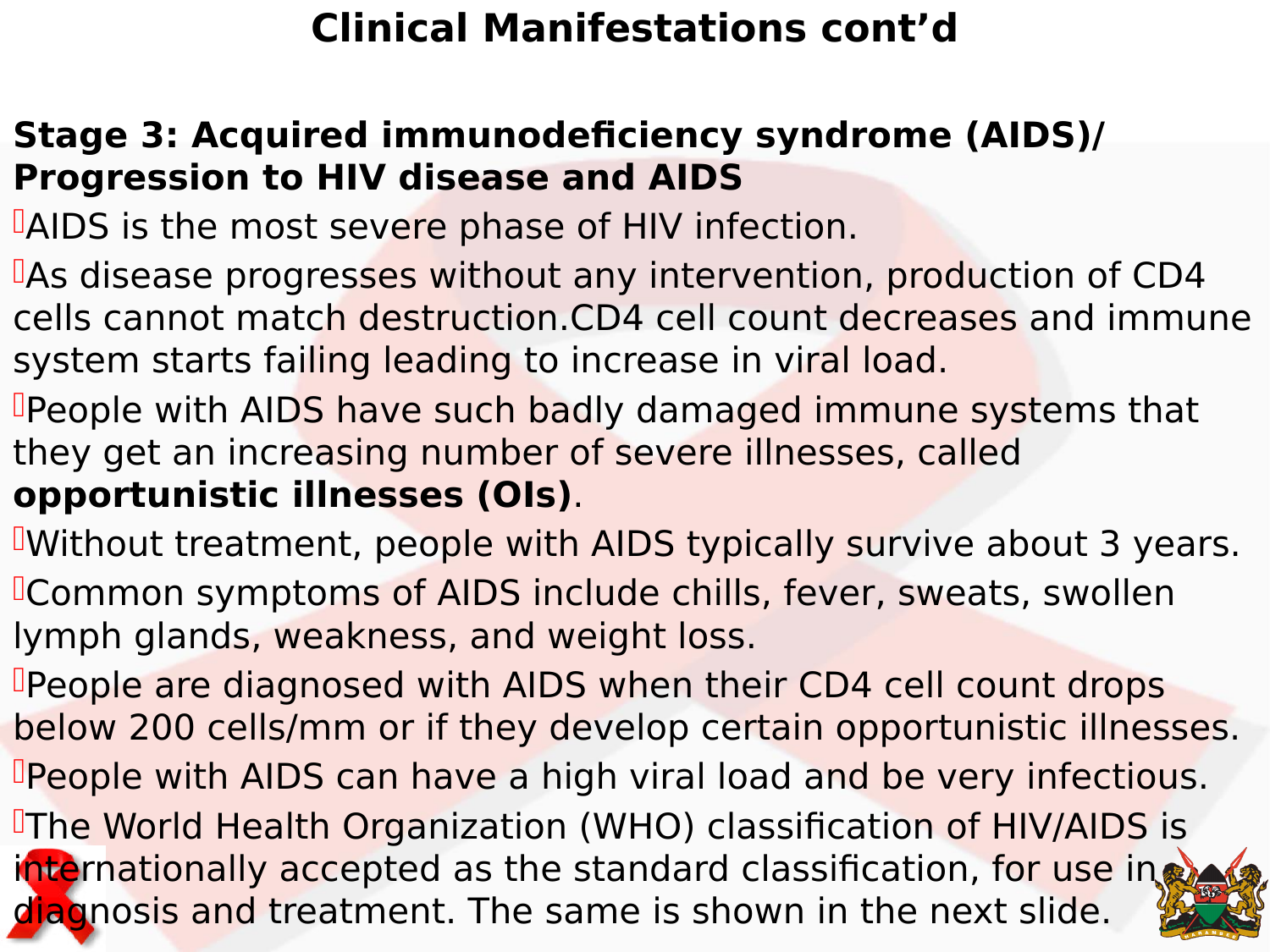

# Clinical Manifestations cont’d
Stage 3: Acquired immunodeficiency syndrome (AIDS)/Progression to HIV disease and AIDS
AIDS is the most severe phase of HIV infection.
As disease progresses without any intervention, production of CD4 cells cannot match destruction.CD4 cell count decreases and immune system starts failing leading to increase in viral load.
People with AIDS have such badly damaged immune systems that they get an increasing number of severe illnesses, called opportunistic illnesses (OIs).
Without treatment, people with AIDS typically survive about 3 years.
Common symptoms of AIDS include chills, fever, sweats, swollen lymph glands, weakness, and weight loss.
People are diagnosed with AIDS when their CD4 cell count drops below 200 cells/mm or if they develop certain opportunistic illnesses.
People with AIDS can have a high viral load and be very infectious.
The World Health Organization (WHO) classification of HIV/AIDS is internationally accepted as the standard classification, for use in diagnosis and treatment. The same is shown in the next slide.